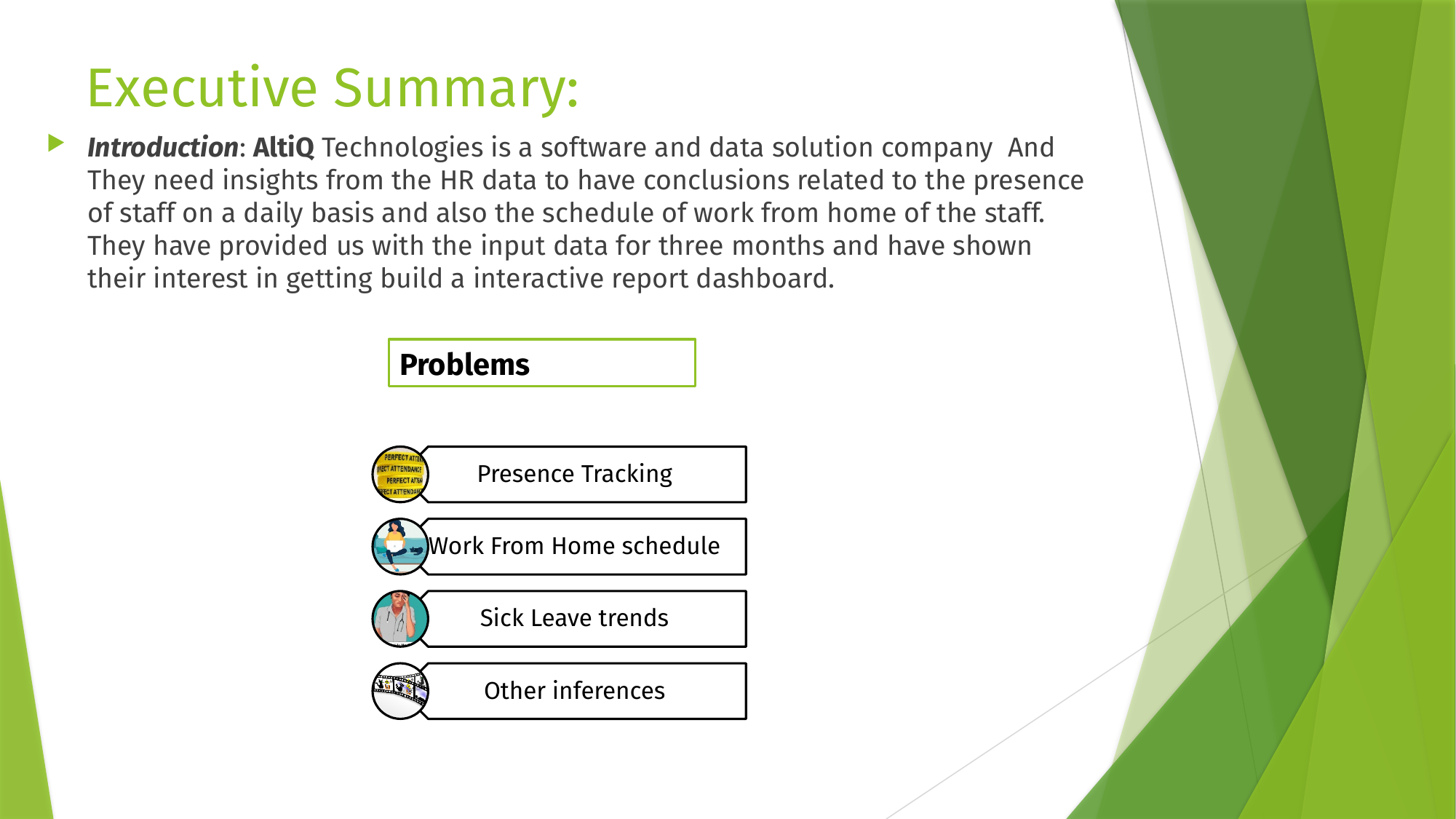

# Executive Summary:
Introduction: AltiQ Technologies is a software and data solution company  And They need insights from the HR data to have conclusions related to the presence of staff on a daily basis and also the schedule of work from home of the staff. They have provided us with the input data for three months and have shown their interest in getting build a interactive report dashboard.
Problems
Presence Tracking
Work From Home schedule
Sick Leave trends
Other inferences